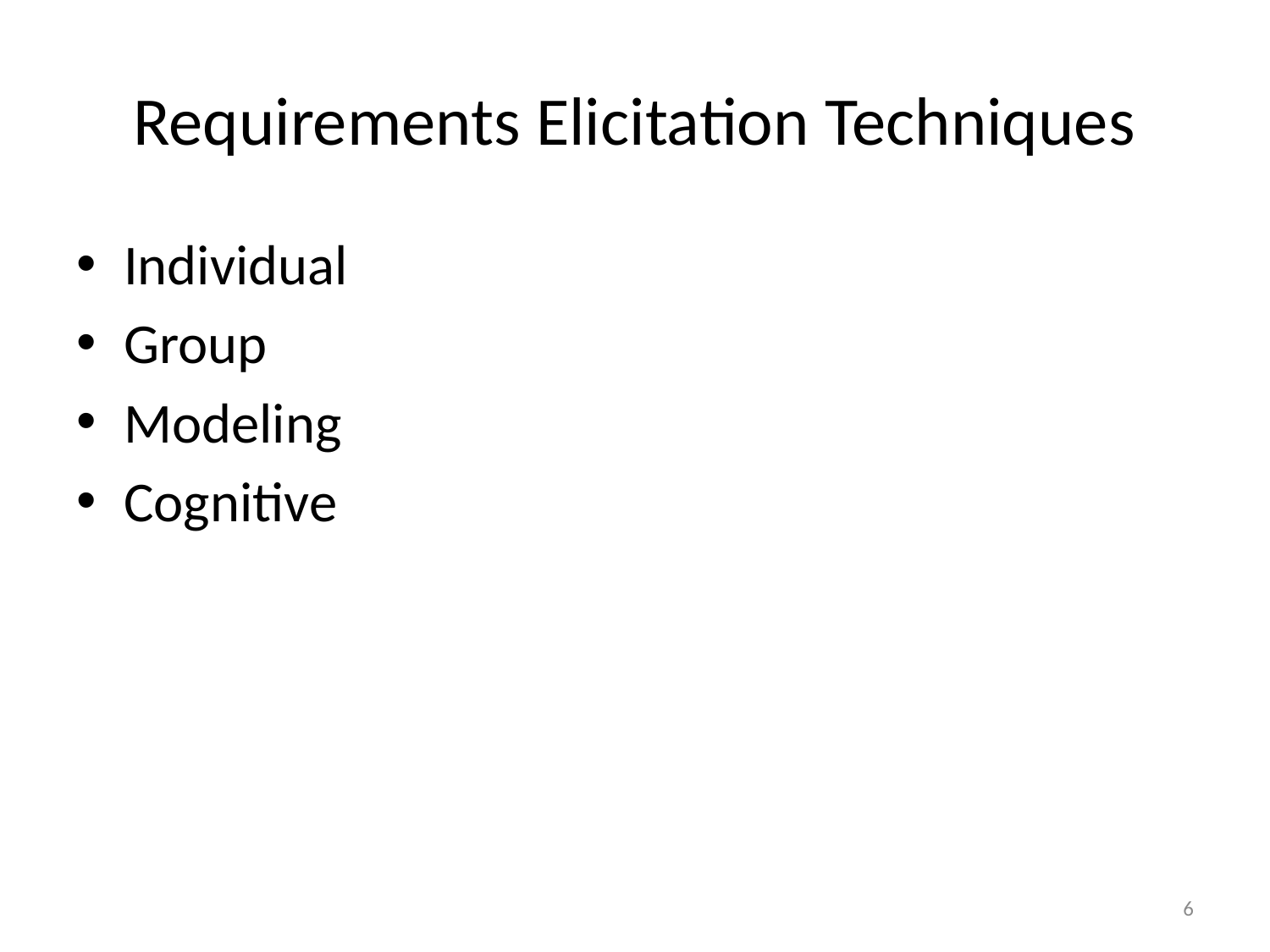

# Requirements Elicitation Techniques
Individual
Group
Modeling
Cognitive
6